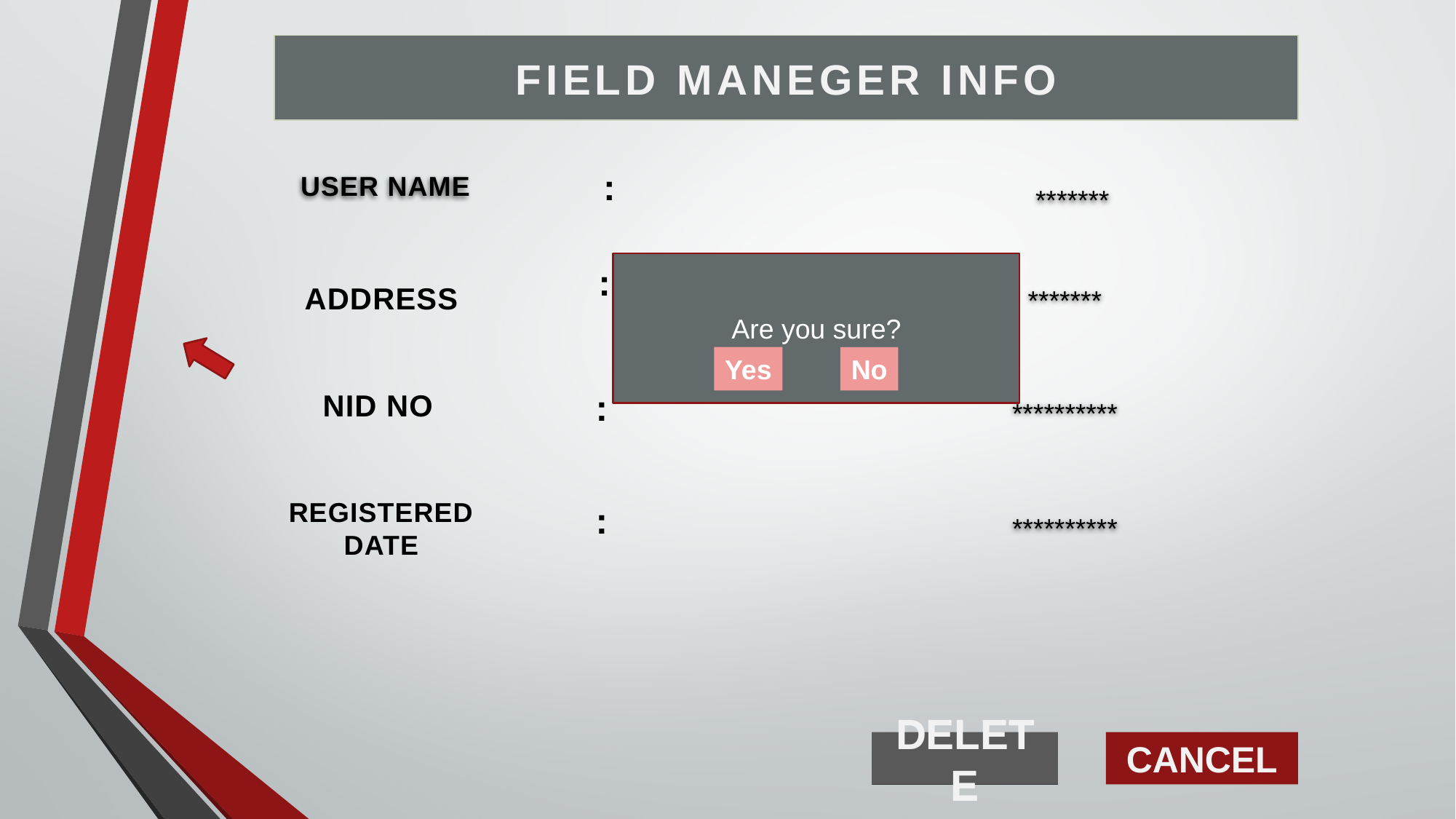

FIELD MANEGER INFO
USER NAME
:
*******
Are you sure?
:
ADDRESS
*******

Yes
No
NID NO
**********
:
REGISTERED DATE
**********
:
CANCEL
DELETE
DELETE